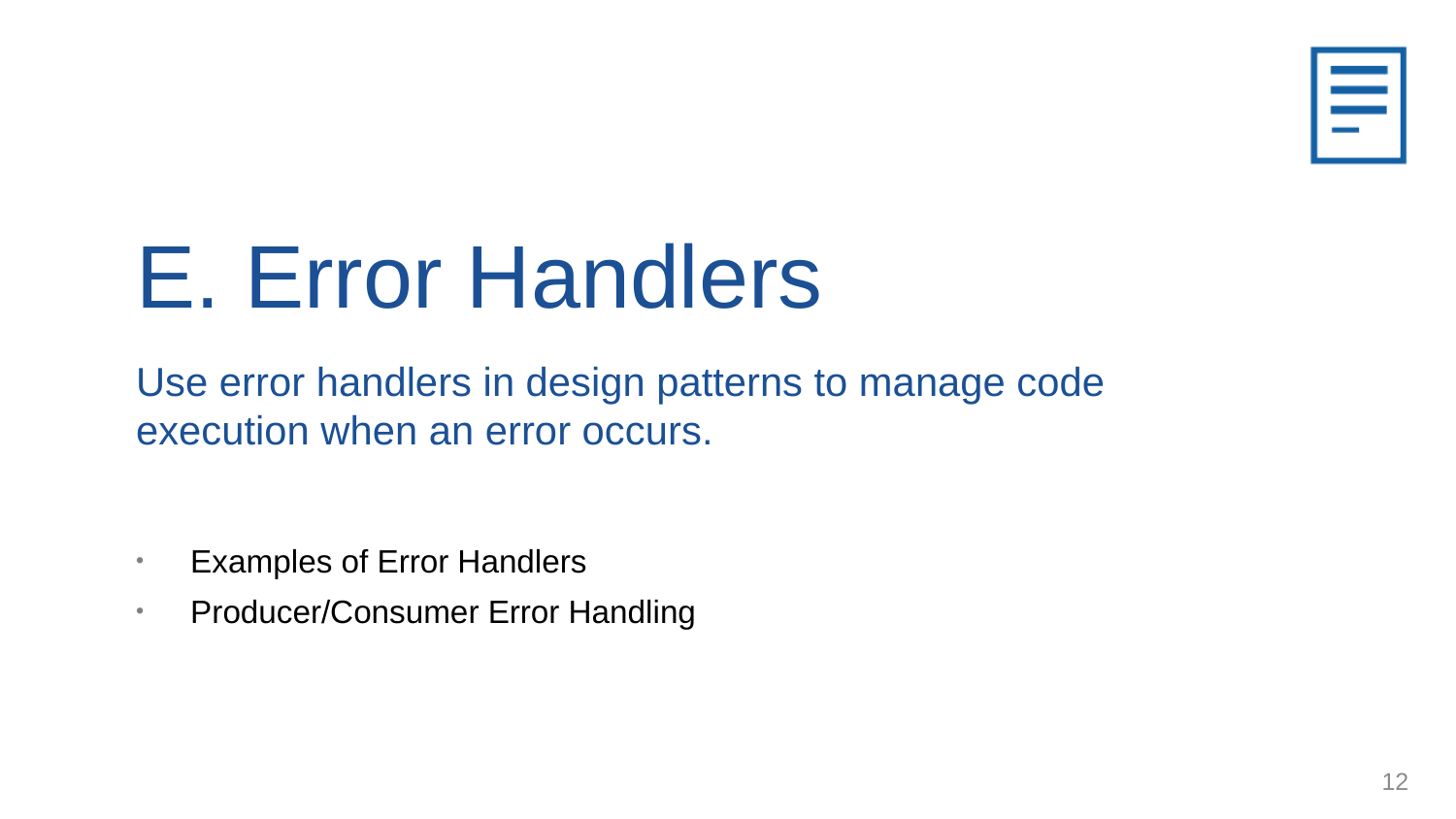

E. Error Handlers
Use error handlers in design patterns to manage code execution when an error occurs.
Examples of Error Handlers
Producer/Consumer Error Handling

12